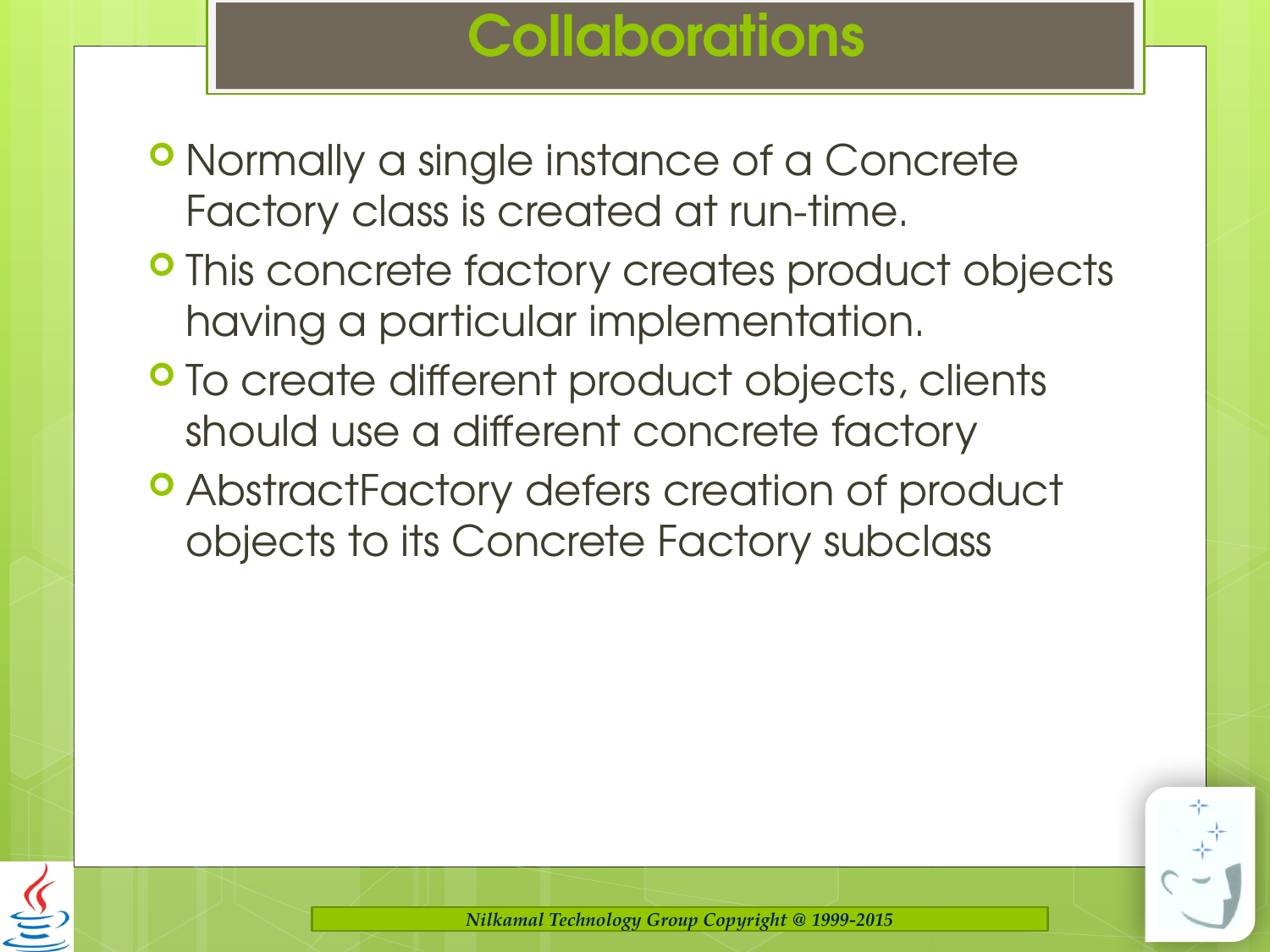

# Collaborations
Normally a single instance of a Concrete Factory class is created at run-time.
This concrete factory creates product objects having a particular implementation.
To create different product objects, clients should use a different concrete factory
AbstractFactory defers creation of product objects to its Concrete Factory subclass